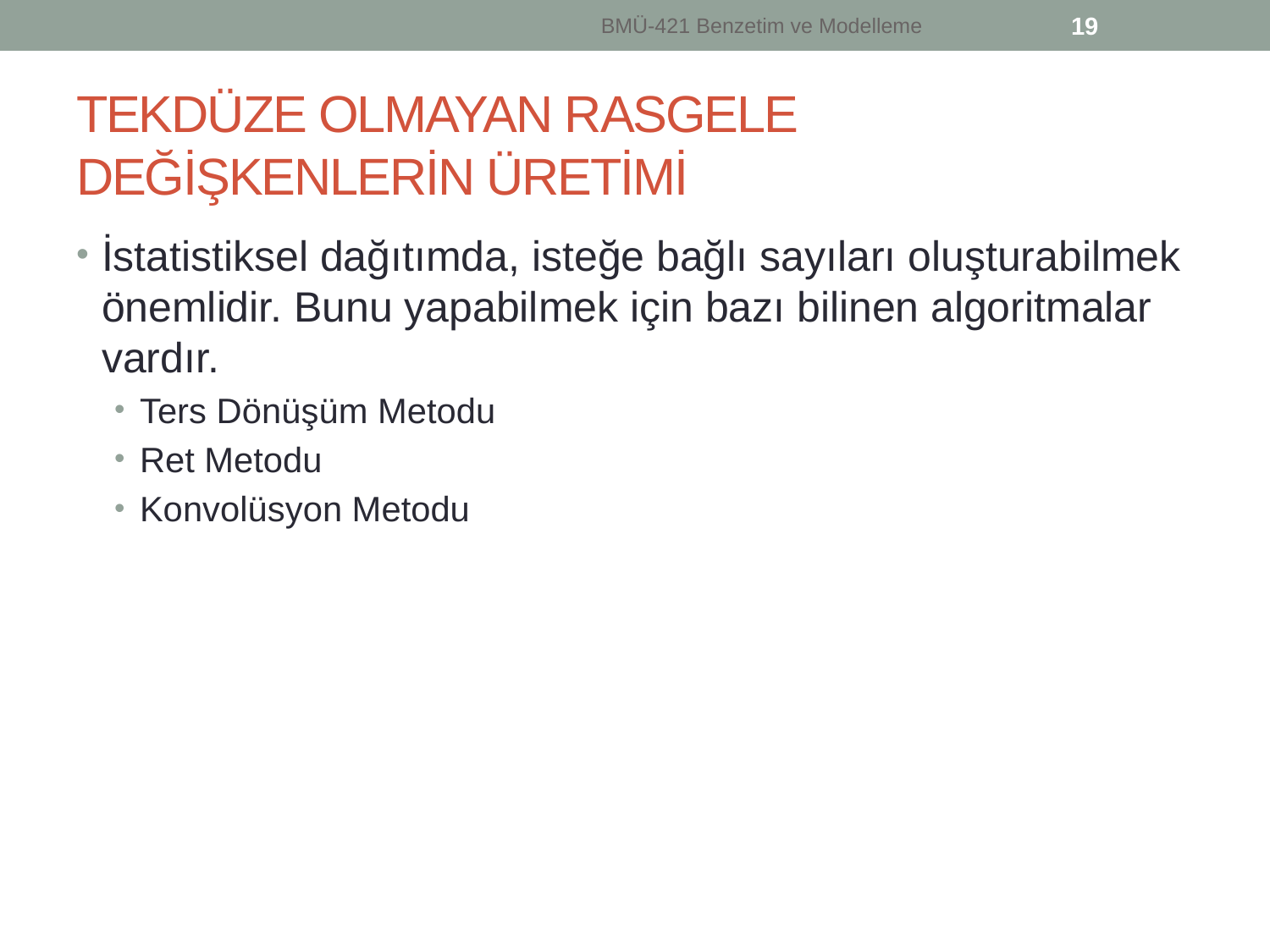

BMÜ-421 Benzetim ve Modelleme
19
# TEKDÜZE OLMAYAN RASGELE DEĞİŞKENLERİN ÜRETİMİ
İstatistiksel dağıtımda, isteğe bağlı sayıları oluşturabilmek önemlidir. Bunu yapabilmek için bazı bilinen algoritmalar vardır.
Ters Dönüşüm Metodu
Ret Metodu
Konvolüsyon Metodu